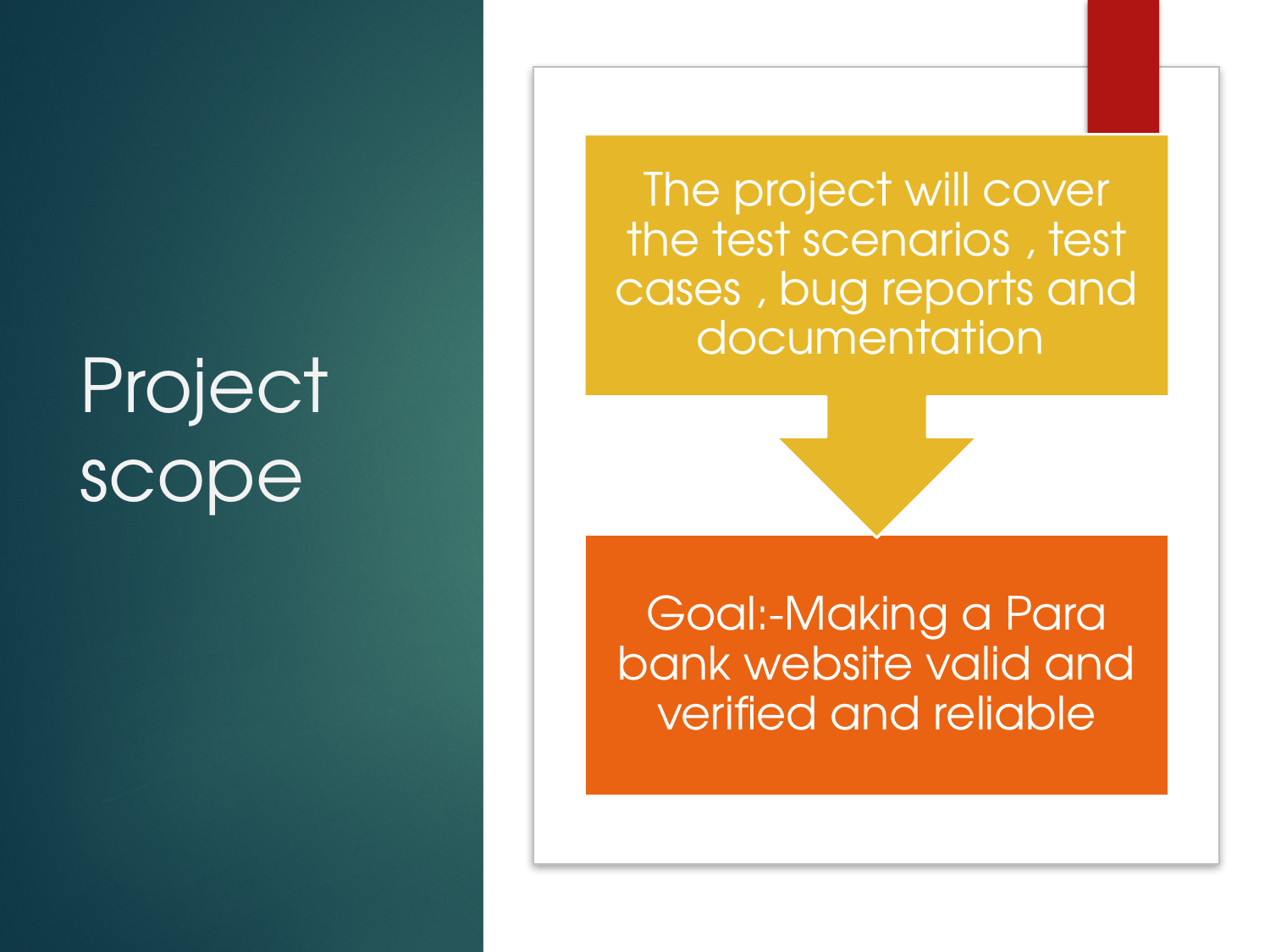

Goal:-Making a Para bank website valid and verified and reliable
The project will cover the test scenarios , test cases , bug reports and documentation
# Project scope